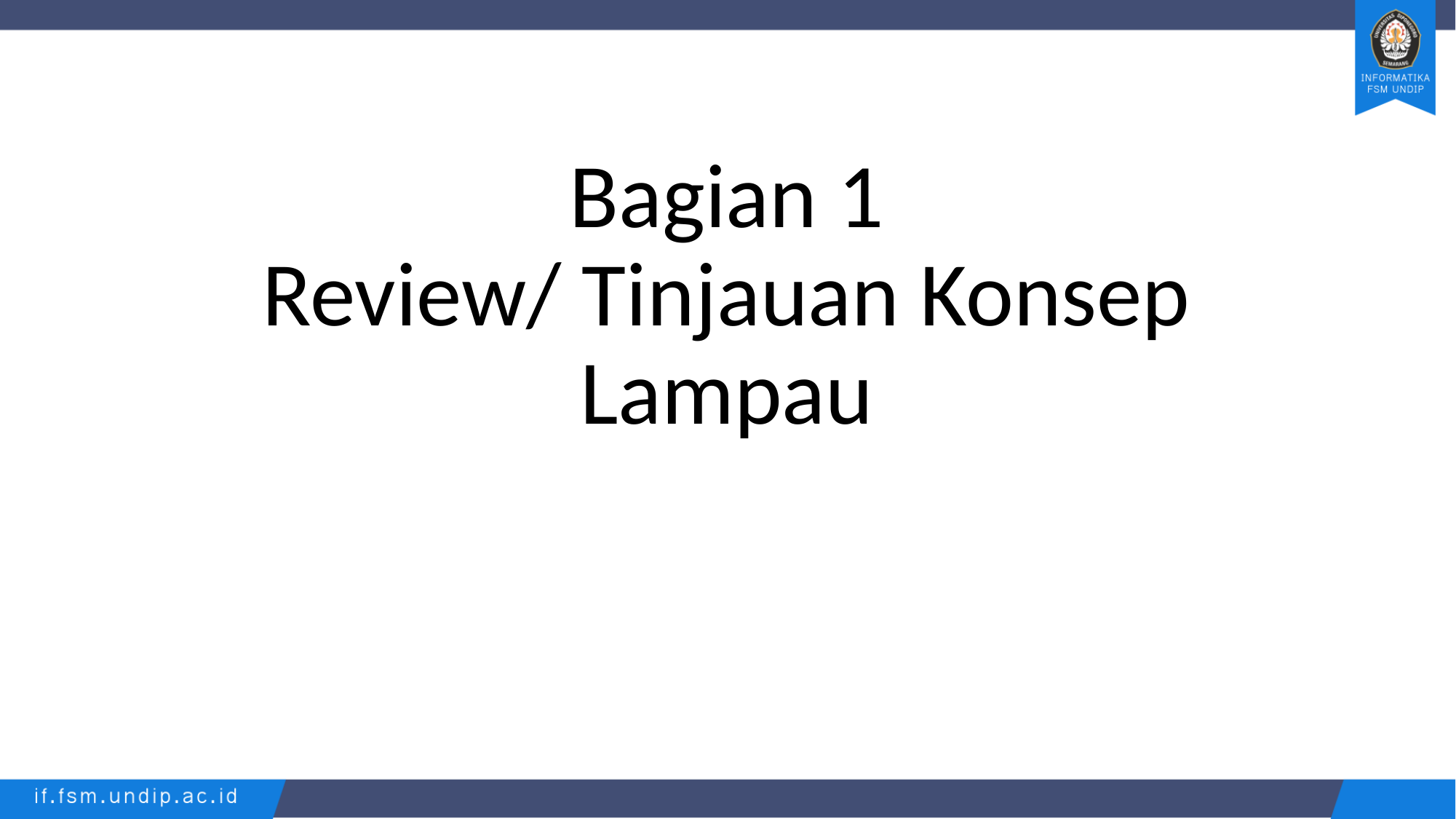

# Bagian 1 Review/ Tinjauan Konsep Lampau